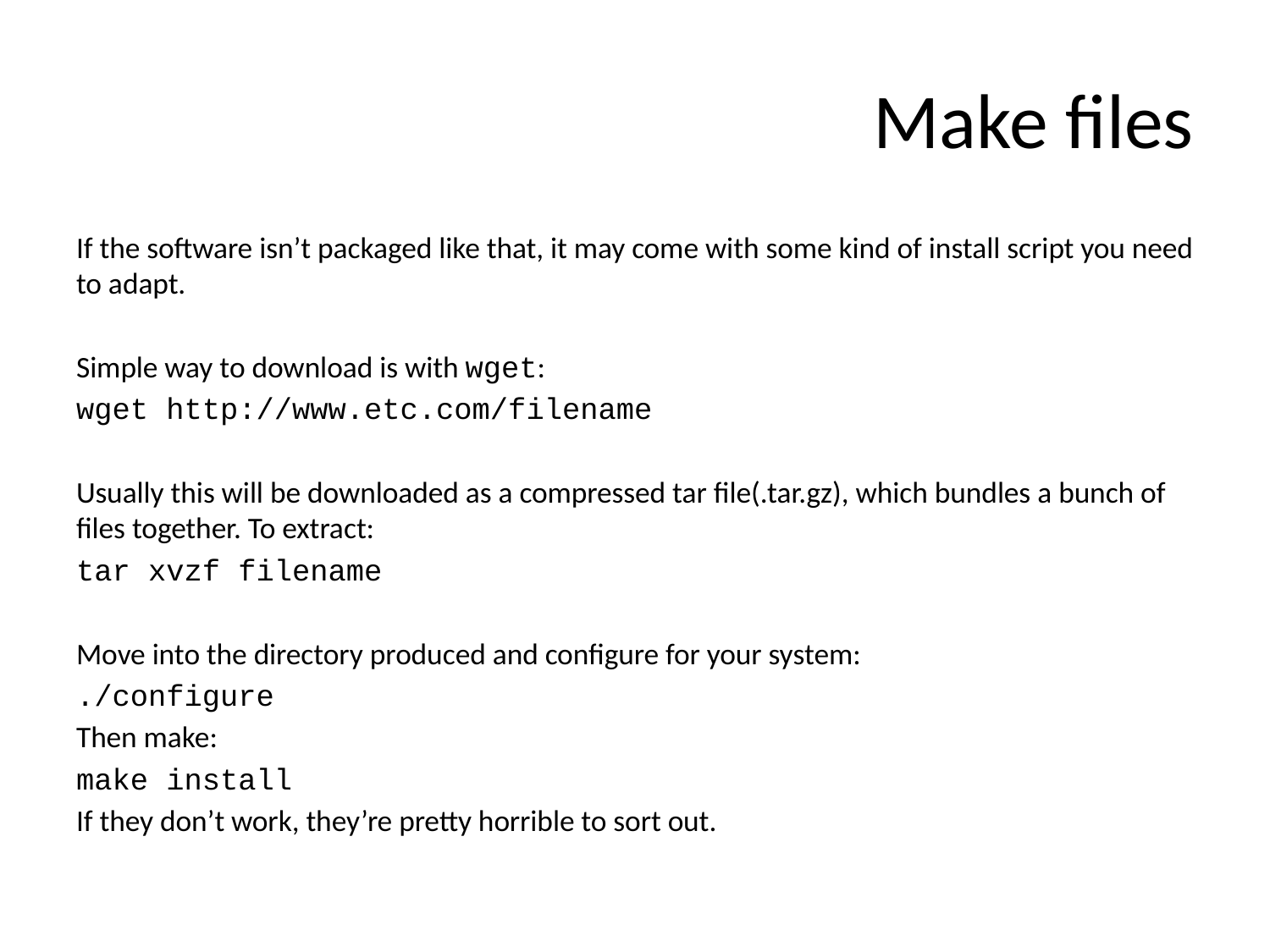

# Make files
If the software isn’t packaged like that, it may come with some kind of install script you need to adapt.

Simple way to download is with wget:
wget http://www.etc.com/filename

Usually this will be downloaded as a compressed tar file(.tar.gz), which bundles a bunch of files together. To extract:
tar xvzf filename

Move into the directory produced and configure for your system:
./configure
Then make:
make install
If they don’t work, they’re pretty horrible to sort out.